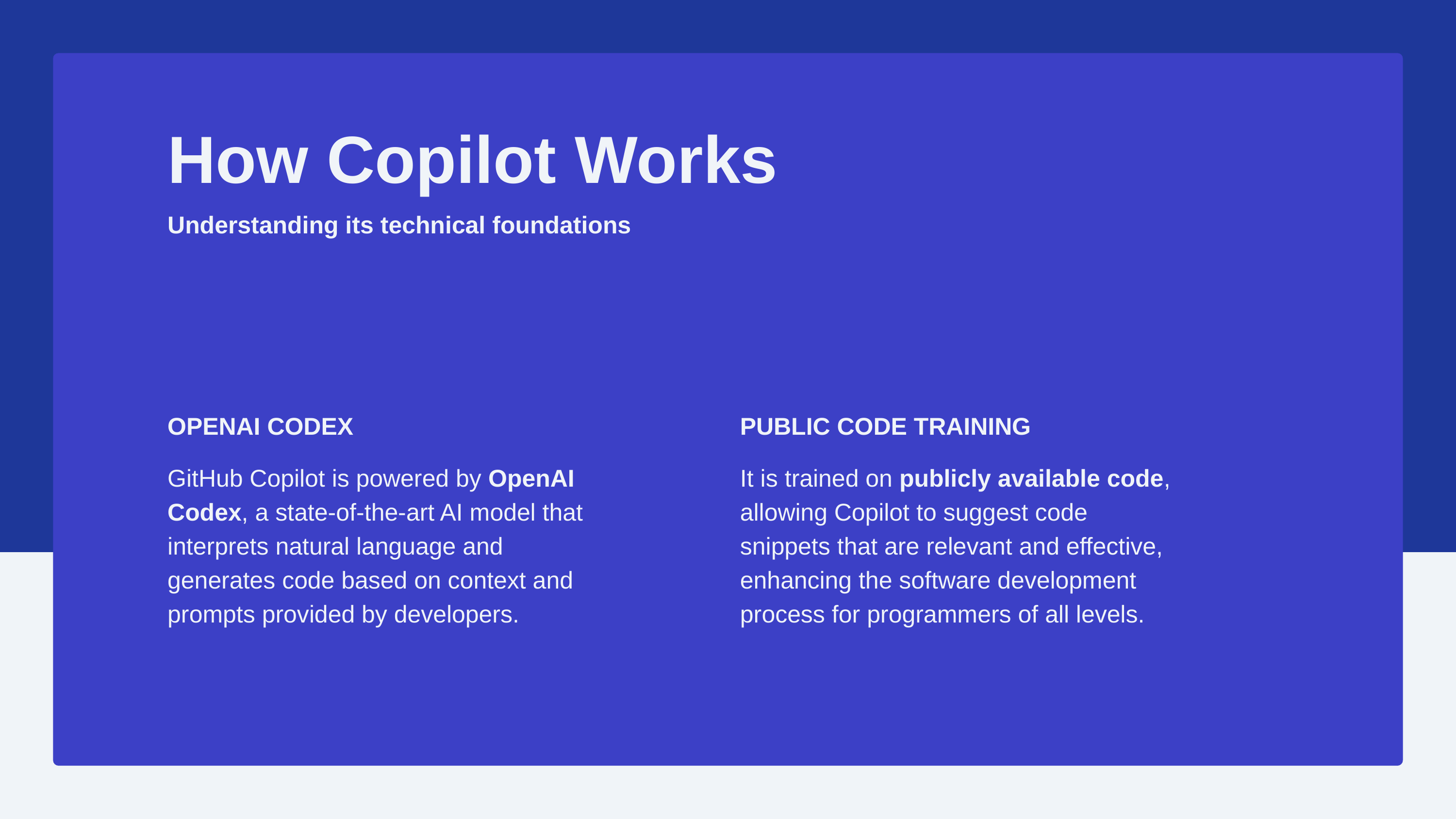

How Copilot Works
Understanding its technical foundations
OPENAI CODEX
GitHub Copilot is powered by OpenAI Codex, a state-of-the-art AI model that interprets natural language and generates code based on context and prompts provided by developers.
PUBLIC CODE TRAINING
It is trained on publicly available code, allowing Copilot to suggest code snippets that are relevant and effective, enhancing the software development process for programmers of all levels.